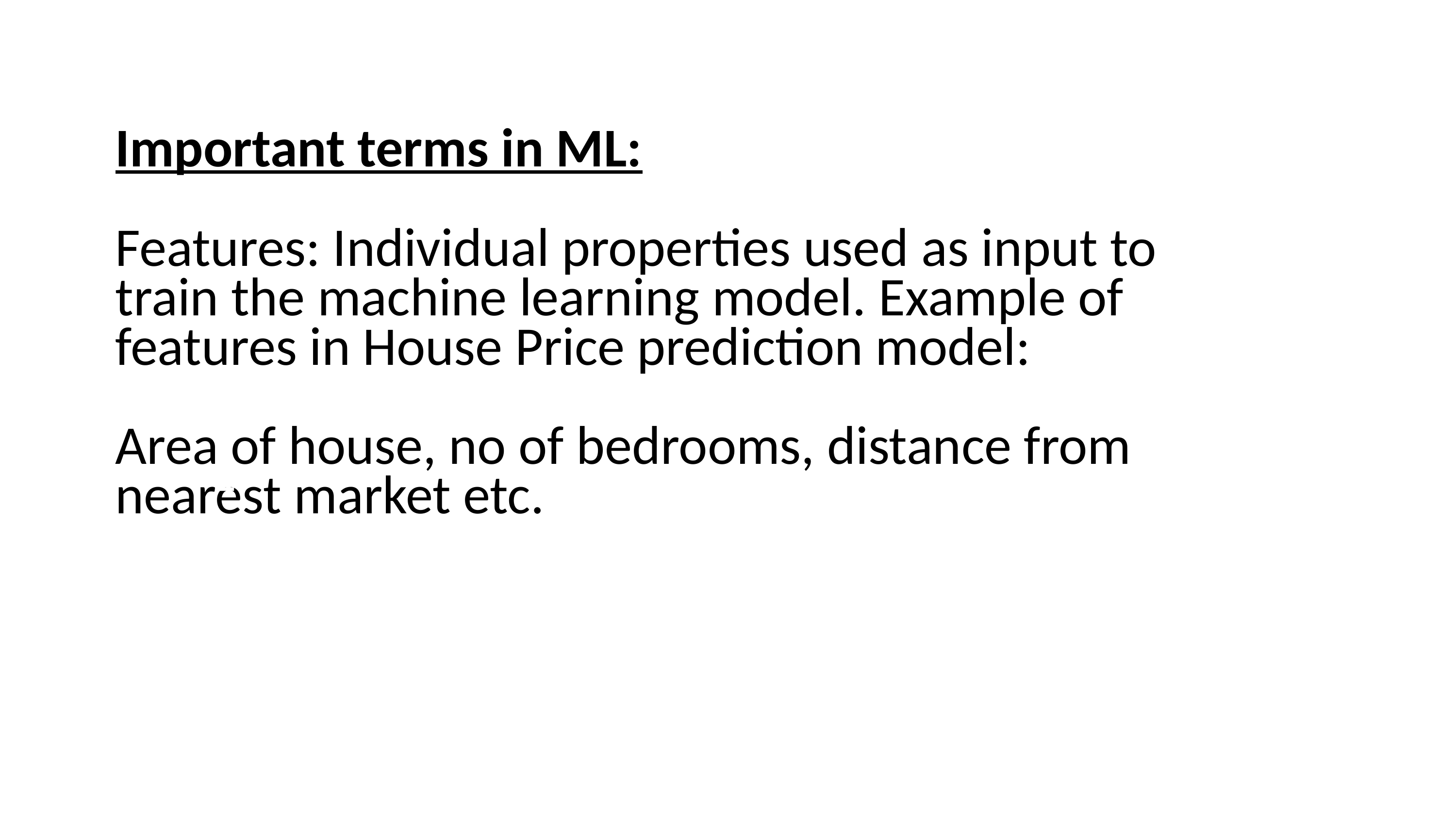

Important terms in ML:

Features: Individual properties used as input to train the machine learning model. Example of features in House Price prediction model:

Area of house, no of bedrooms, distance from nearest market etc.

4
7.       Dicussion,Conclusion and Refrences